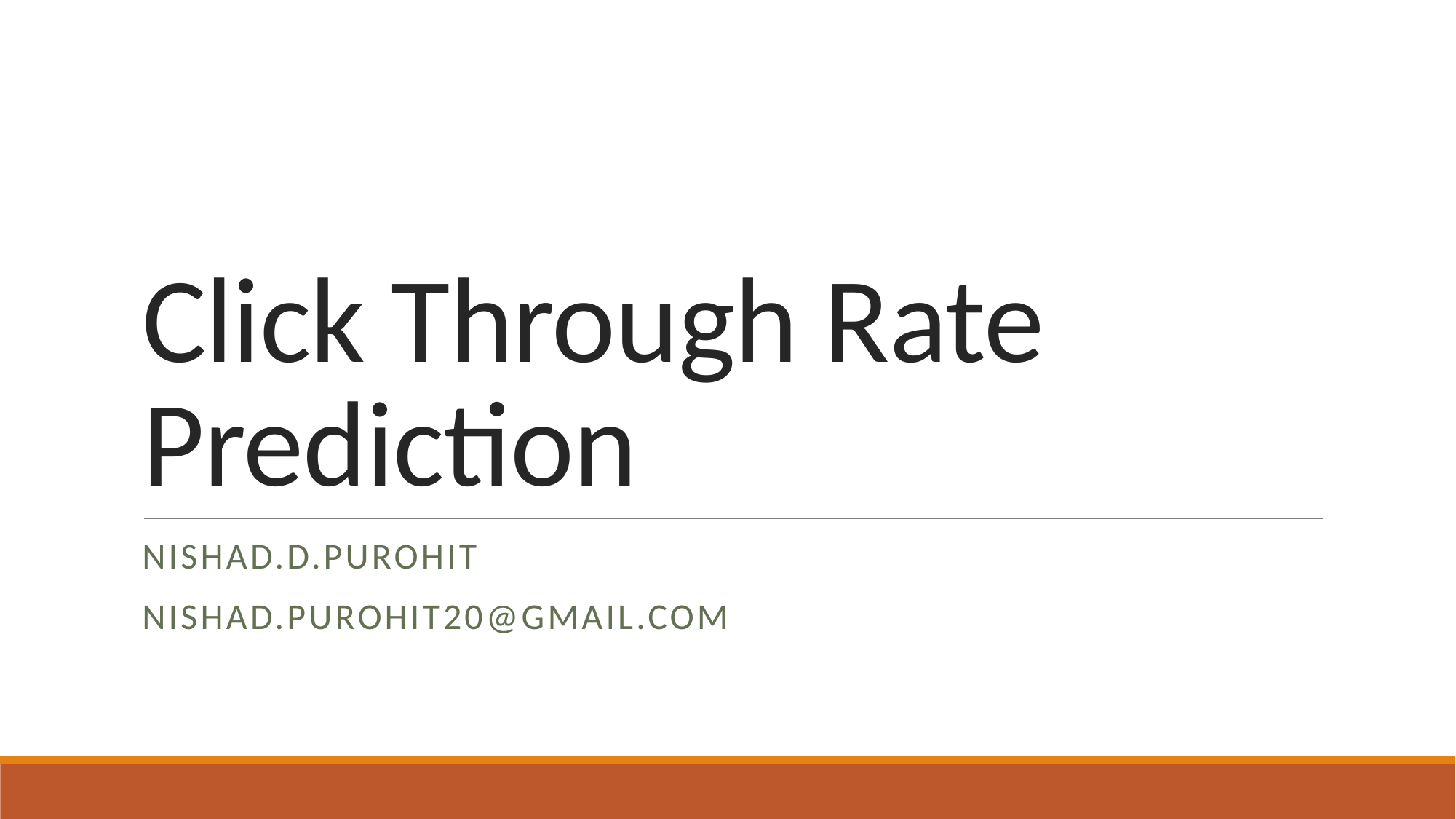

# Click Through Rate Prediction
Nishad.D.Purohit
Nishad.purohit20@gmail.com